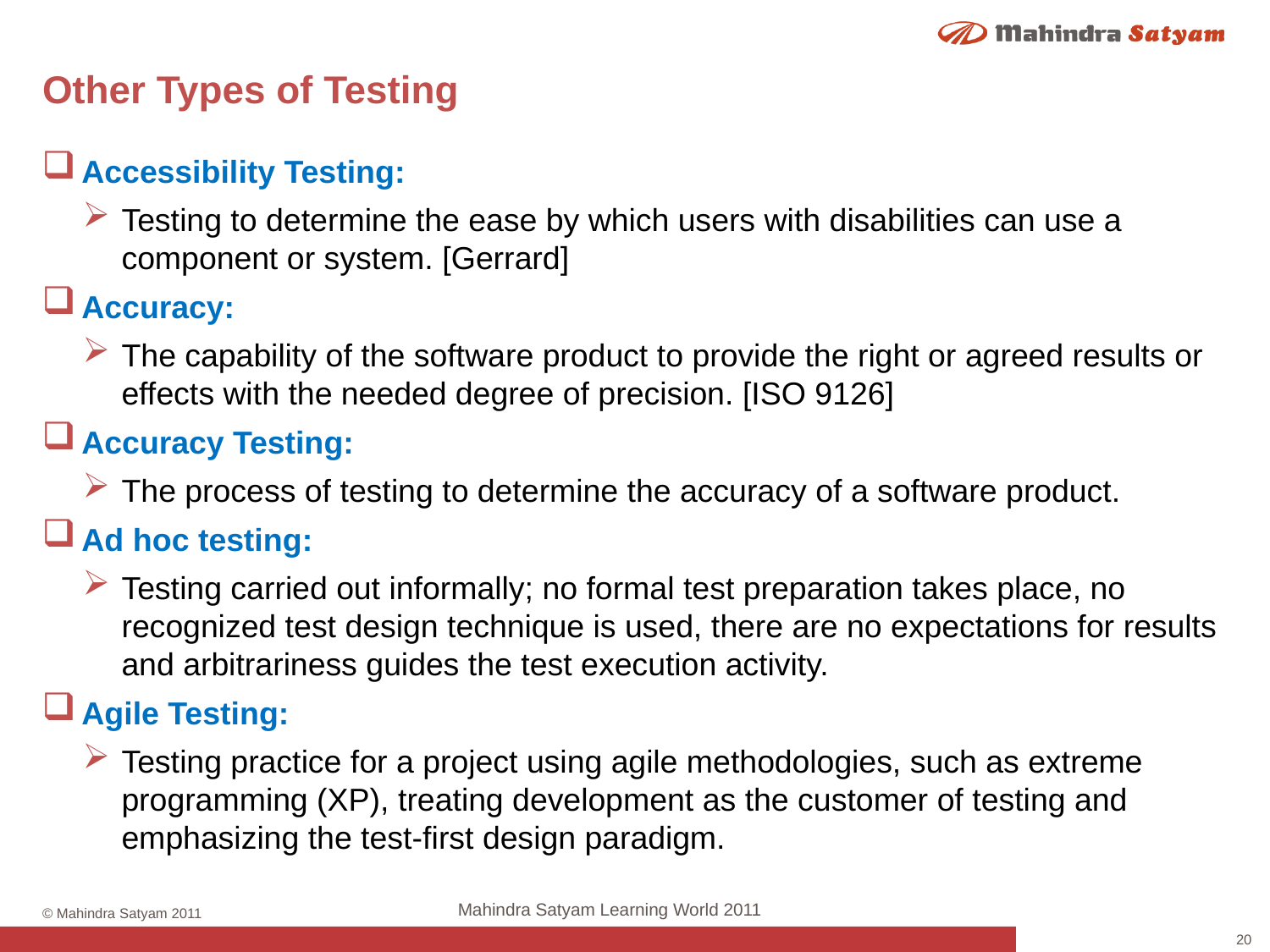

# Other Types of Testing
Accessibility Testing:
Testing to determine the ease by which users with disabilities can use a component or system. [Gerrard]
Accuracy:
The capability of the software product to provide the right or agreed results or effects with the needed degree of precision. [ISO 9126]
Accuracy Testing:
The process of testing to determine the accuracy of a software product.
Ad hoc testing:
Testing carried out informally; no formal test preparation takes place, no recognized test design technique is used, there are no expectations for results and arbitrariness guides the test execution activity.
Agile Testing:
Testing practice for a project using agile methodologies, such as extreme programming (XP), treating development as the customer of testing and emphasizing the test-first design paradigm.